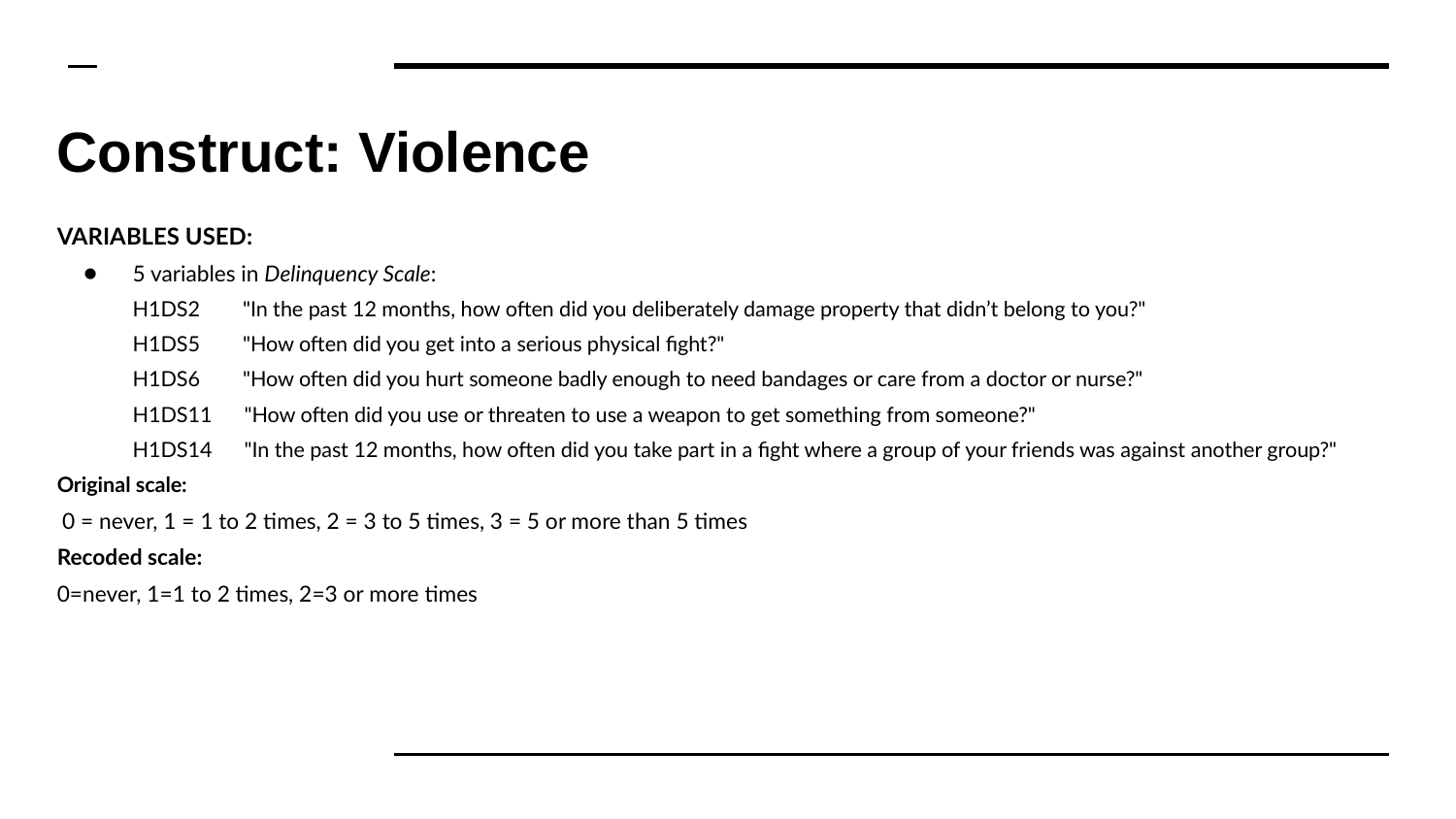

# Construct: Violence
VARIABLES USED:
5 variables in Delinquency Scale:
H1DS2        "In the past 12 months, how often did you deliberately damage property that didn’t belong to you?"
H1DS5        "How often did you get into a serious physical fight?"
H1DS6        "How often did you hurt someone badly enough to need bandages or care from a doctor or nurse?"
H1DS11      "How often did you use or threaten to use a weapon to get something from someone?"
H1DS14      "In the past 12 months, how often did you take part in a fight where a group of your friends was against another group?"
Original scale:
 0 = never, 1 = 1 to 2 times, 2 = 3 to 5 times, 3 = 5 or more than 5 times
Recoded scale:
0=never, 1=1 to 2 times, 2=3 or more times